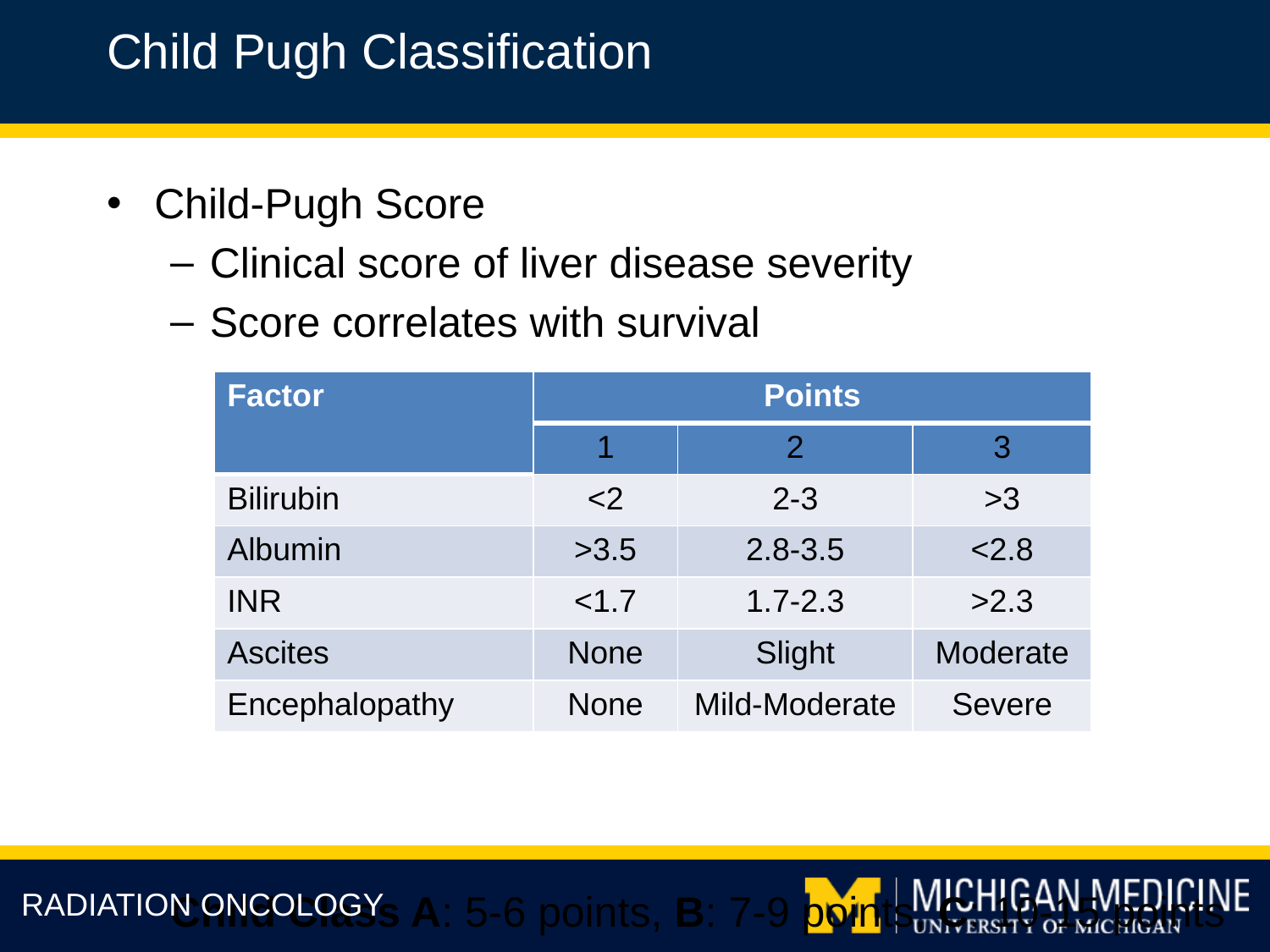

Child Pugh Classification
Child-Pugh Score
Clinical score of liver disease severity
Score correlates with survival

Child Class A: 5-6 points, B: 7-9 points, C: 10-15 points

| Factor | Points |  |  |
| --- | --- | --- | --- |
|  | 1 | 2 | 3 |
| Bilirubin | <2 | 2-3 | >3 |
| Albumin | >3.5 | 2.8-3.5 | <2.8 |
| INR | <1.7 | 1.7-2.3 | >2.3 |
| Ascites | None | Slight | Moderate |
| Encephalopathy | None | Mild-Moderate | Severe |
RADIATION ONCOLOGY